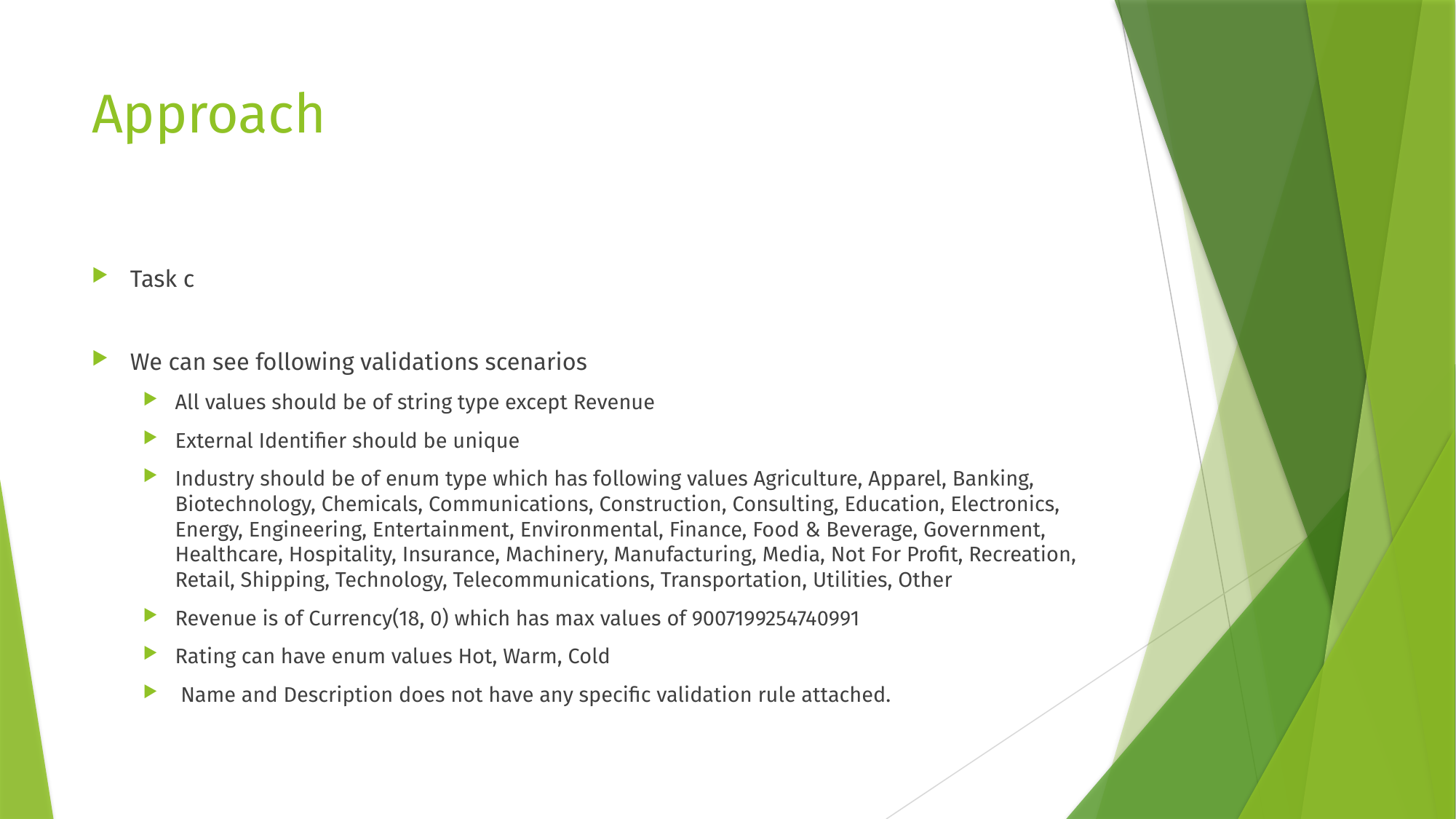

# Approach
Task c

We can see following validations scenarios
All values should be of string type except Revenue
External Identifier should be unique
Industry should be of enum type which has following values Agriculture, Apparel, Banking, Biotechnology, Chemicals, Communications, Construction, Consulting, Education, Electronics, Energy, Engineering, Entertainment, Environmental, Finance, Food & Beverage, Government, Healthcare, Hospitality, Insurance, Machinery, Manufacturing, Media, Not For Profit, Recreation, Retail, Shipping, Technology, Telecommunications, Transportation, Utilities, Other
Revenue is of Currency(18, 0) which has max values of 9007199254740991
Rating can have enum values Hot, Warm, Cold
 Name and Description does not have any specific validation rule attached.